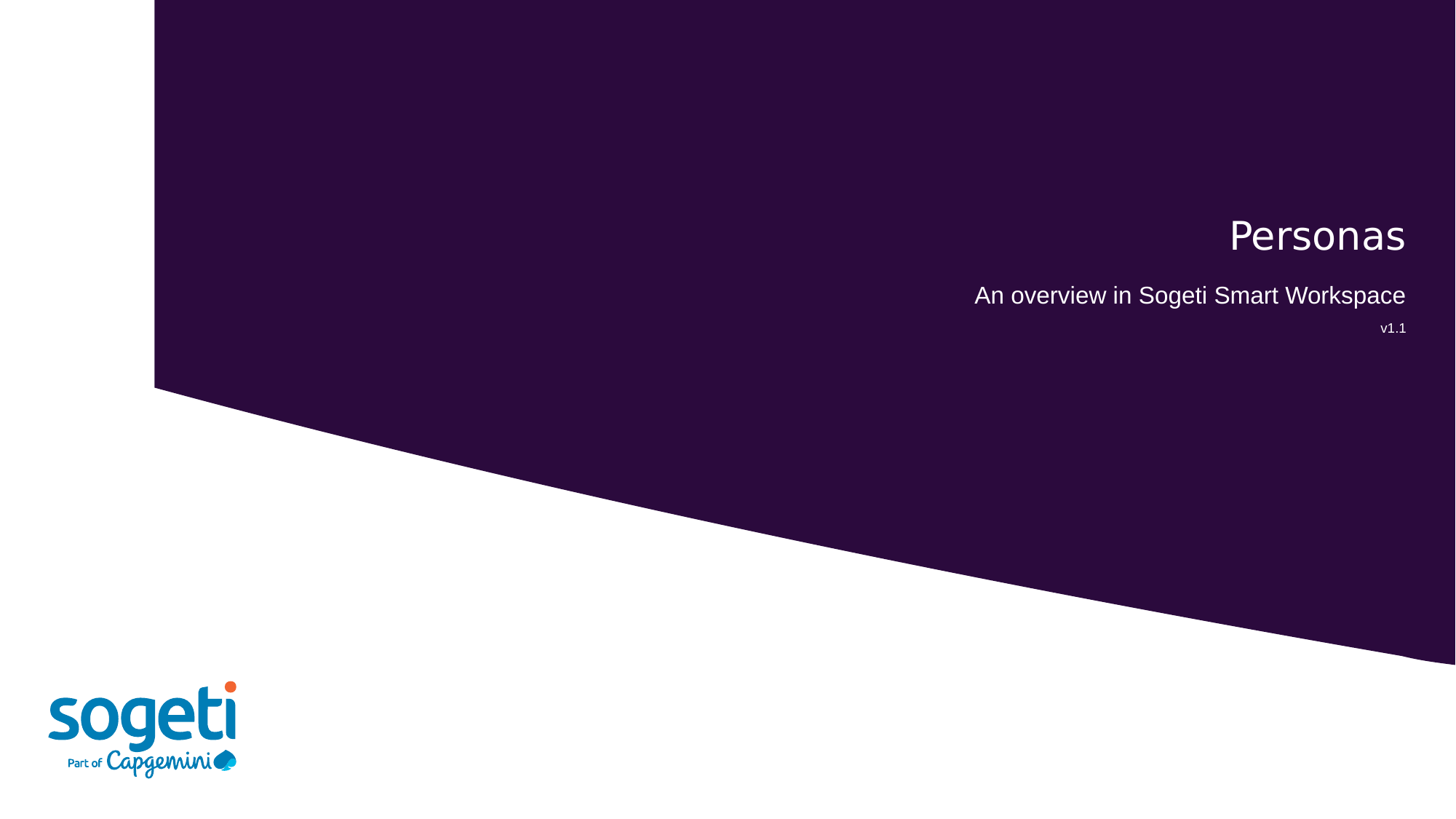

# Personas
An overview in Sogeti Smart Workspace
v1.1